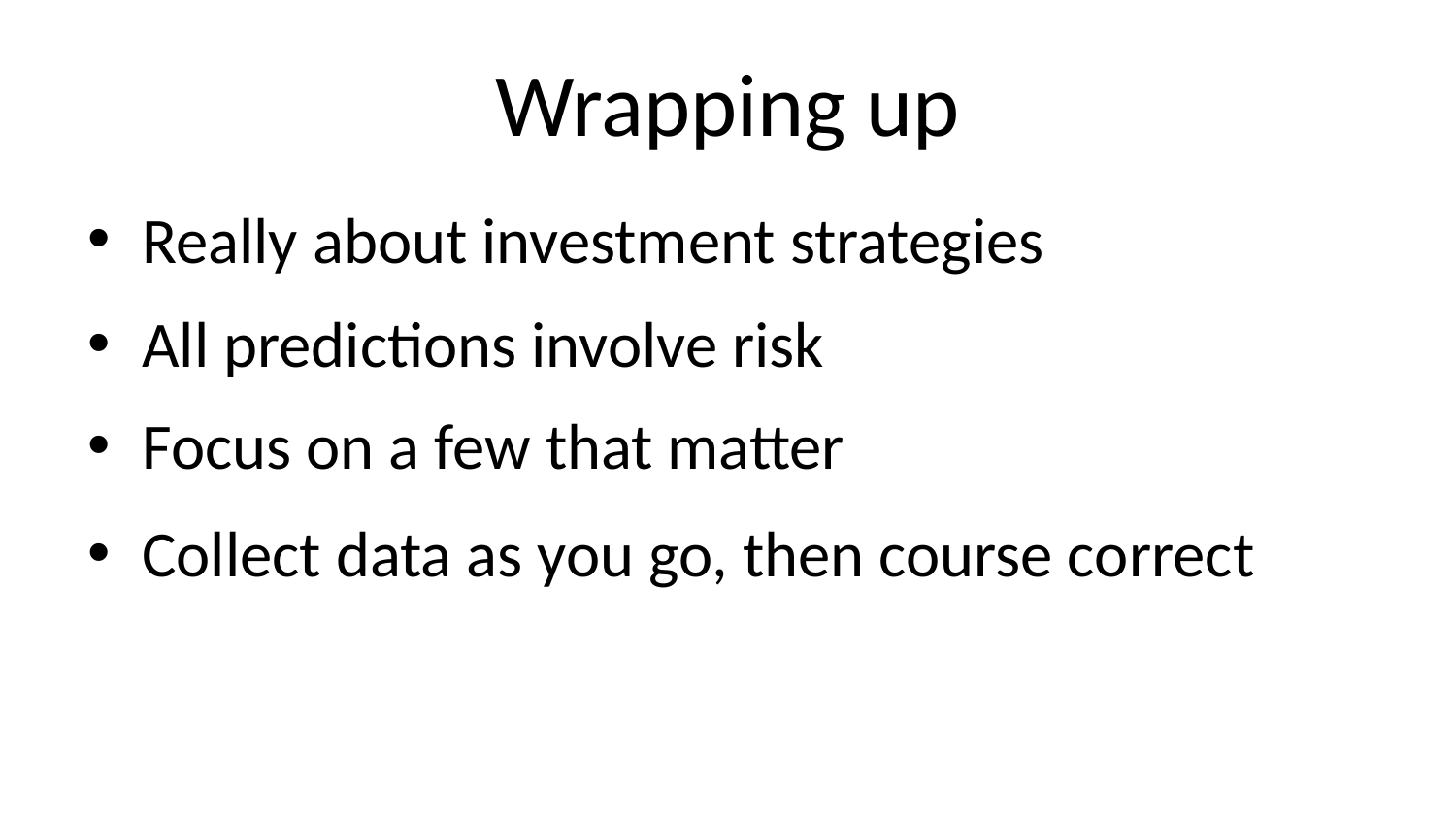

# Wrapping up
Really about investment strategies

All predictions involve risk

Focus on a few that matter

Collect data as you go, then course correct